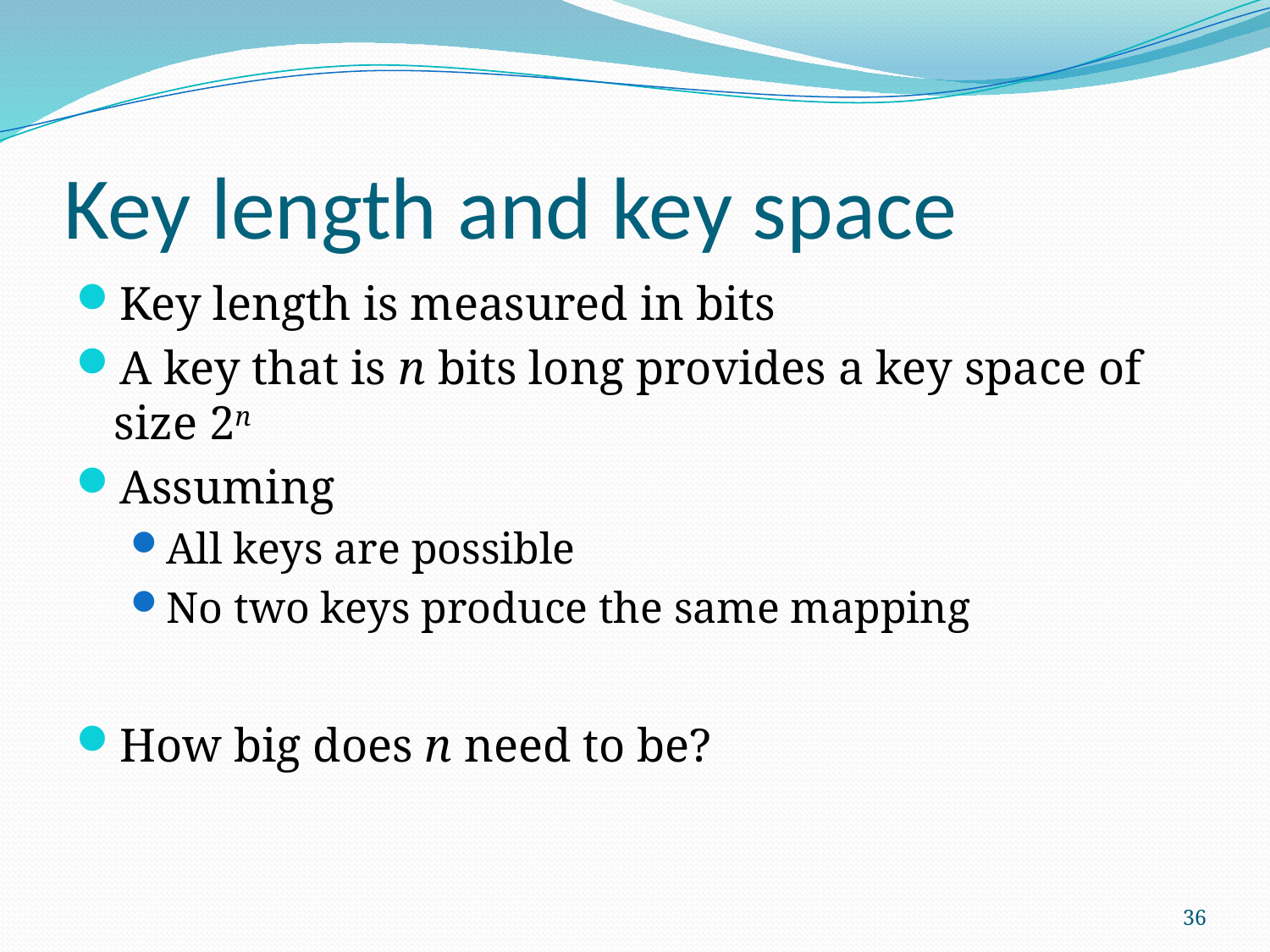

# Key length and key space
Key length is measured in bits
A key that is n bits long provides a key space of size 2n
Assuming
All keys are possible
No two keys produce the same mapping

How big does n need to be?

36